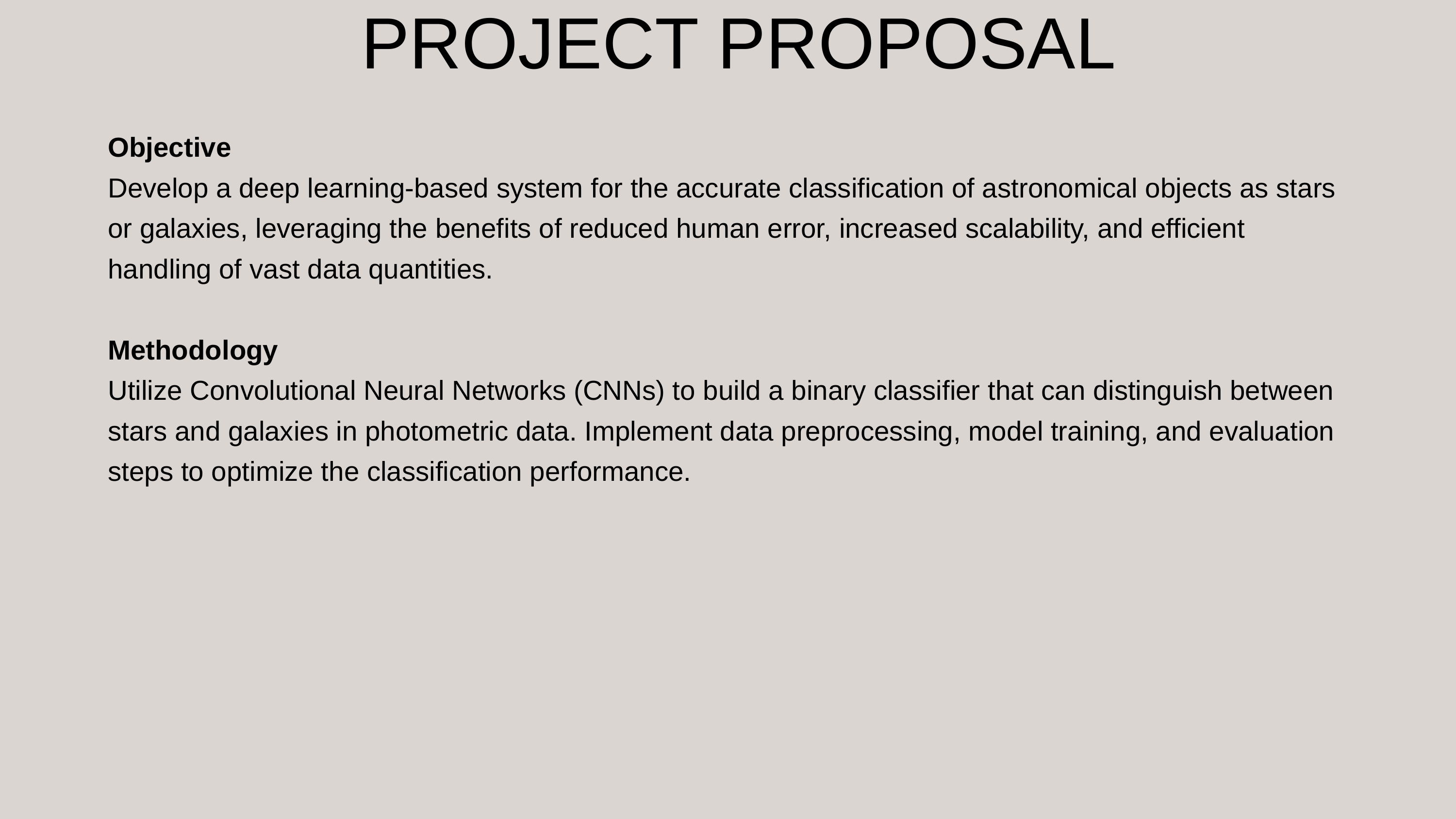

PROJECT PROPOSAL
Objective
Develop a deep learning-based system for the accurate classification of astronomical objects as stars or galaxies, leveraging the benefits of reduced human error, increased scalability, and efficient handling of vast data quantities.

Methodology
Utilize Convolutional Neural Networks (CNNs) to build a binary classifier that can distinguish between stars and galaxies in photometric data. Implement data preprocessing, model training, and evaluation steps to optimize the classification performance.